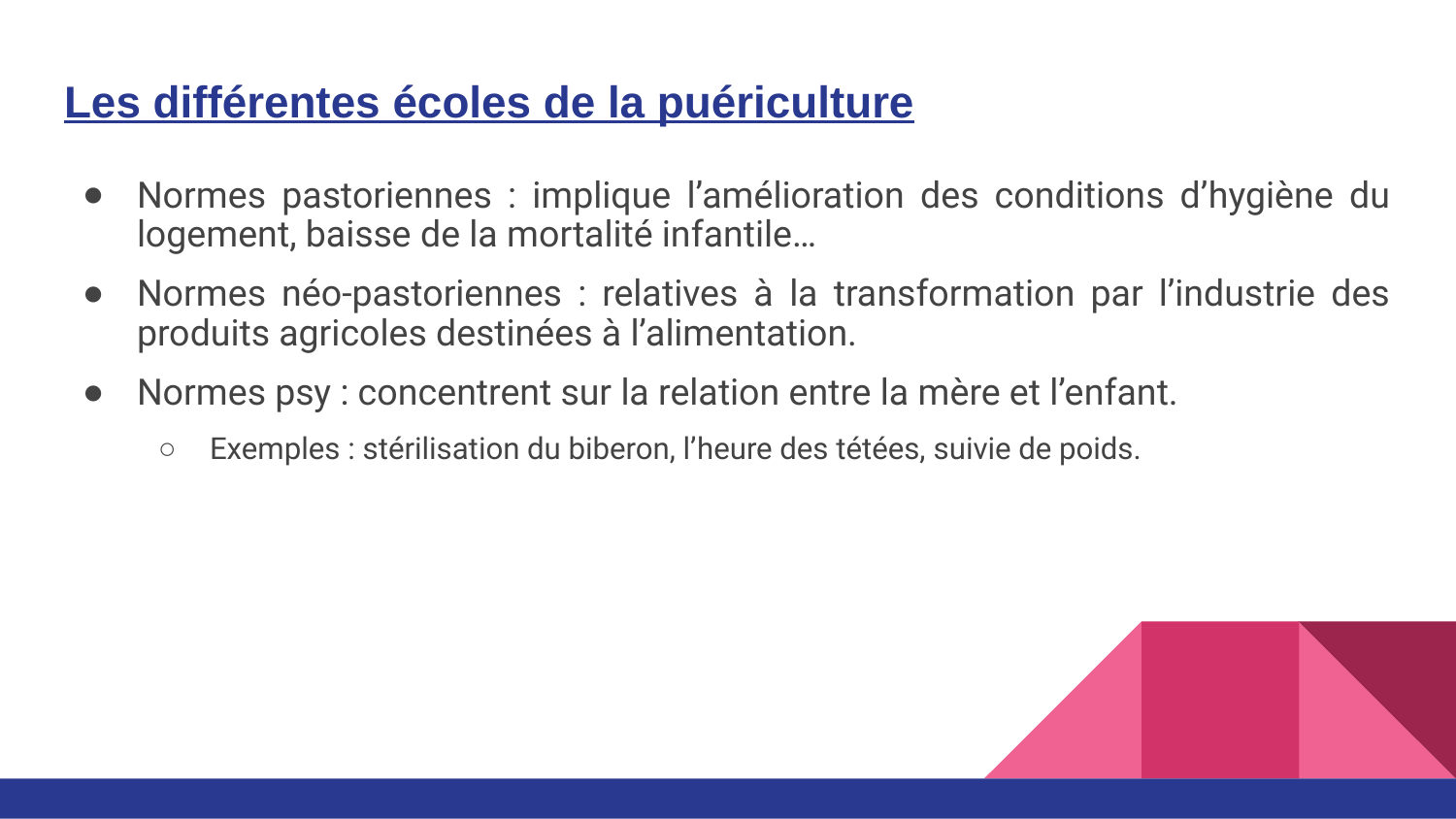

# Les différentes écoles de la puériculture

Normes pastoriennes : implique l’amélioration des conditions d’hygiène du logement, baisse de la mortalité infantile…
Normes néo-pastoriennes : relatives à la transformation par l’industrie des produits agricoles destinées à l’alimentation.
Normes psy : concentrent sur la relation entre la mère et l’enfant.
Exemples : stérilisation du biberon, l’heure des tétées, suivie de poids.